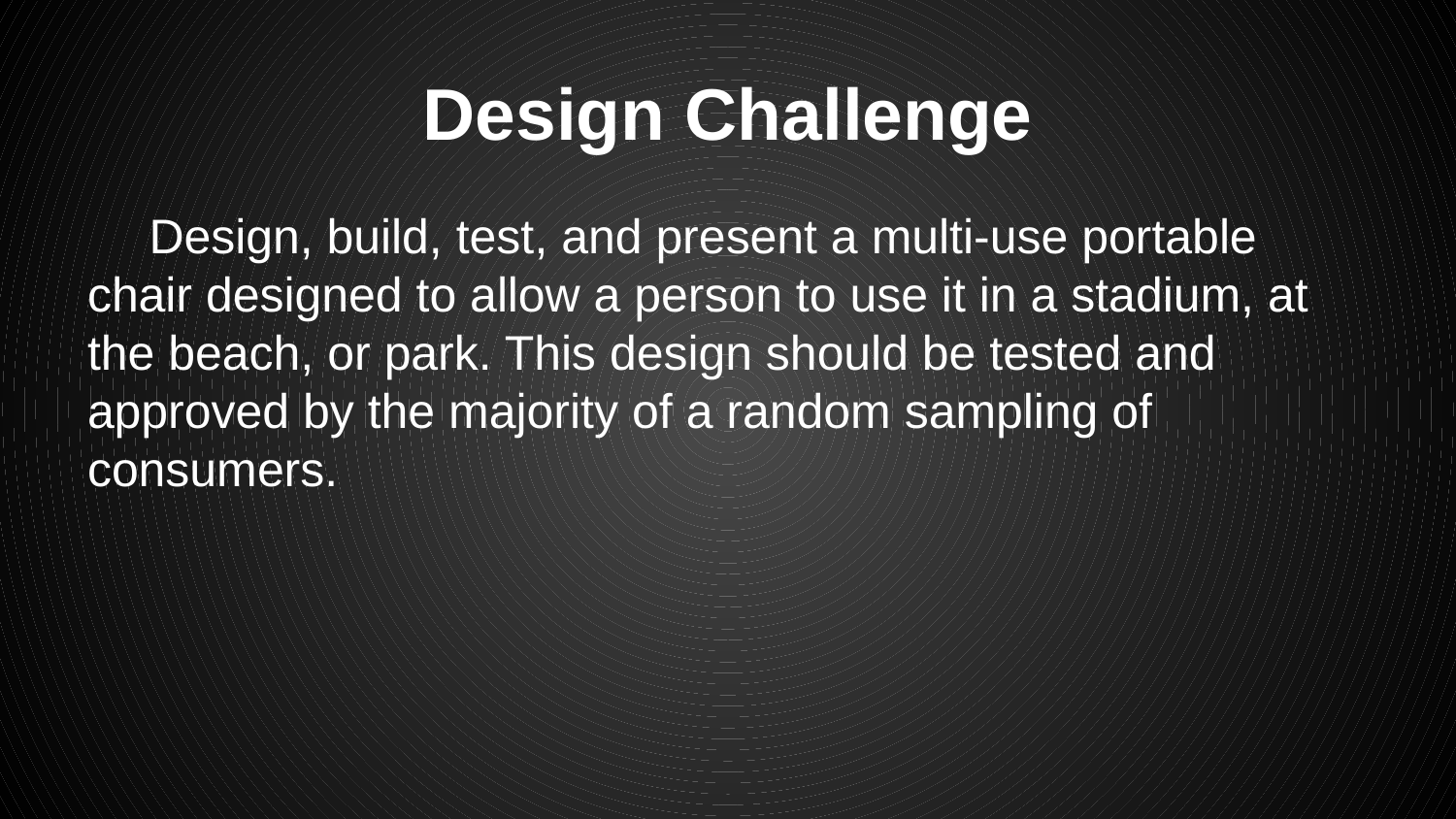

# Design Challenge

Design, build, test, and present a multi-use portable chair designed to allow a person to use it in a stadium, at the beach, or park. This design should be tested and approved by the majority of a random sampling of consumers.